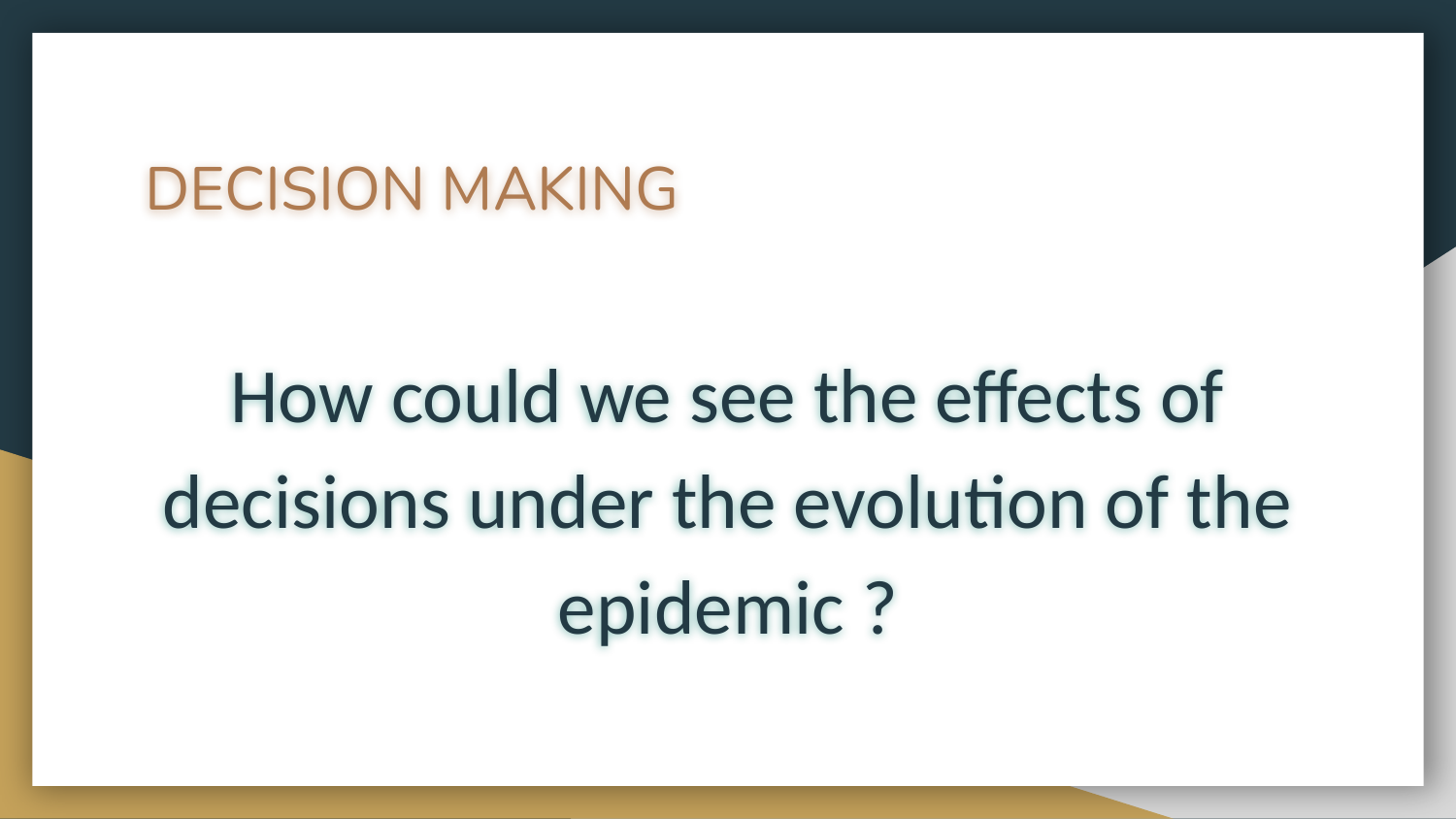

# DECISION MAKING
How could we see the effects of decisions under the evolution of the epidemic ?